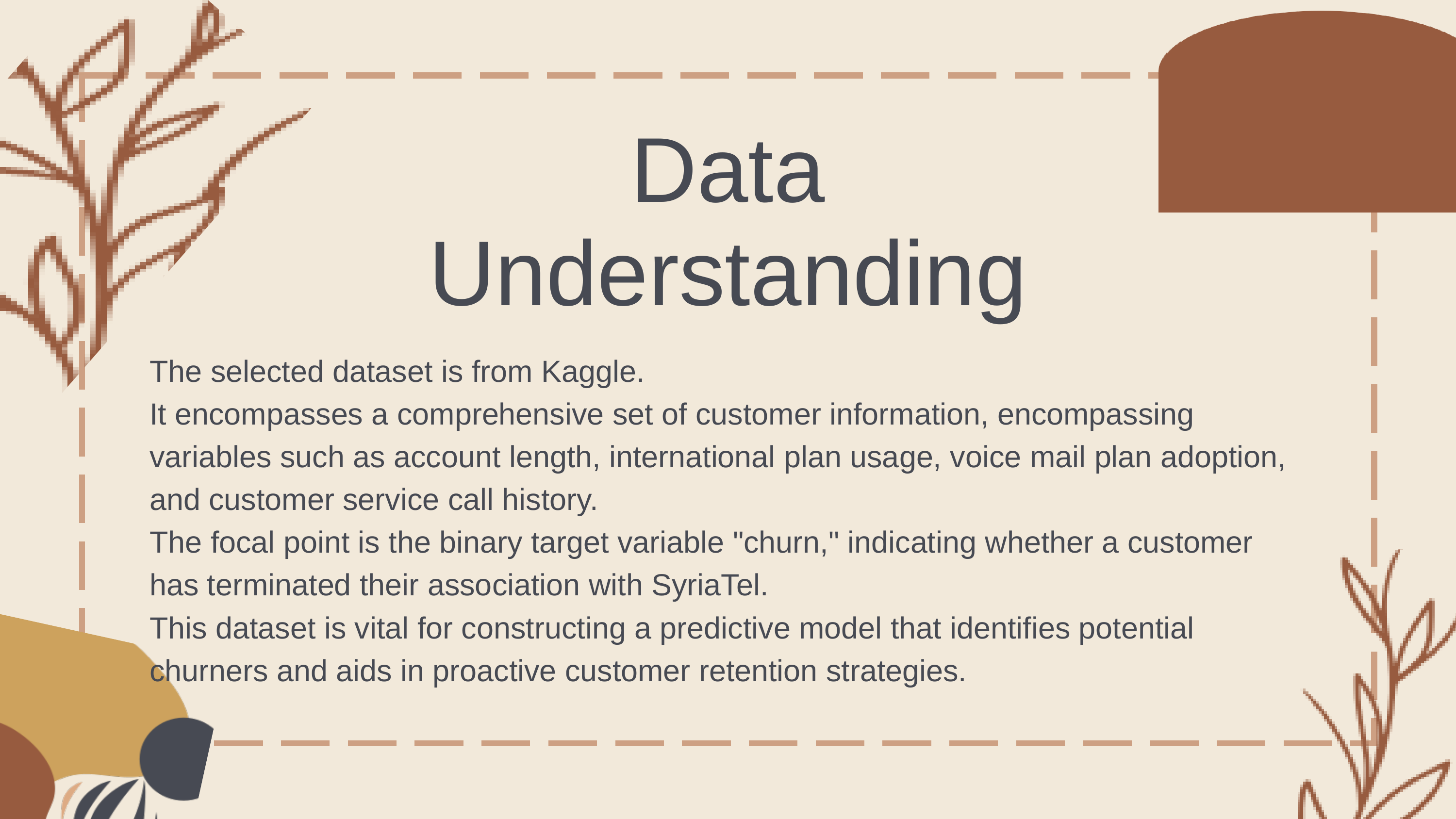

Data Understanding
The selected dataset is from Kaggle.
It encompasses a comprehensive set of customer information, encompassing variables such as account length, international plan usage, voice mail plan adoption, and customer service call history.
The focal point is the binary target variable "churn," indicating whether a customer has terminated their association with SyriaTel.
This dataset is vital for constructing a predictive model that identifies potential churners and aids in proactive customer retention strategies.